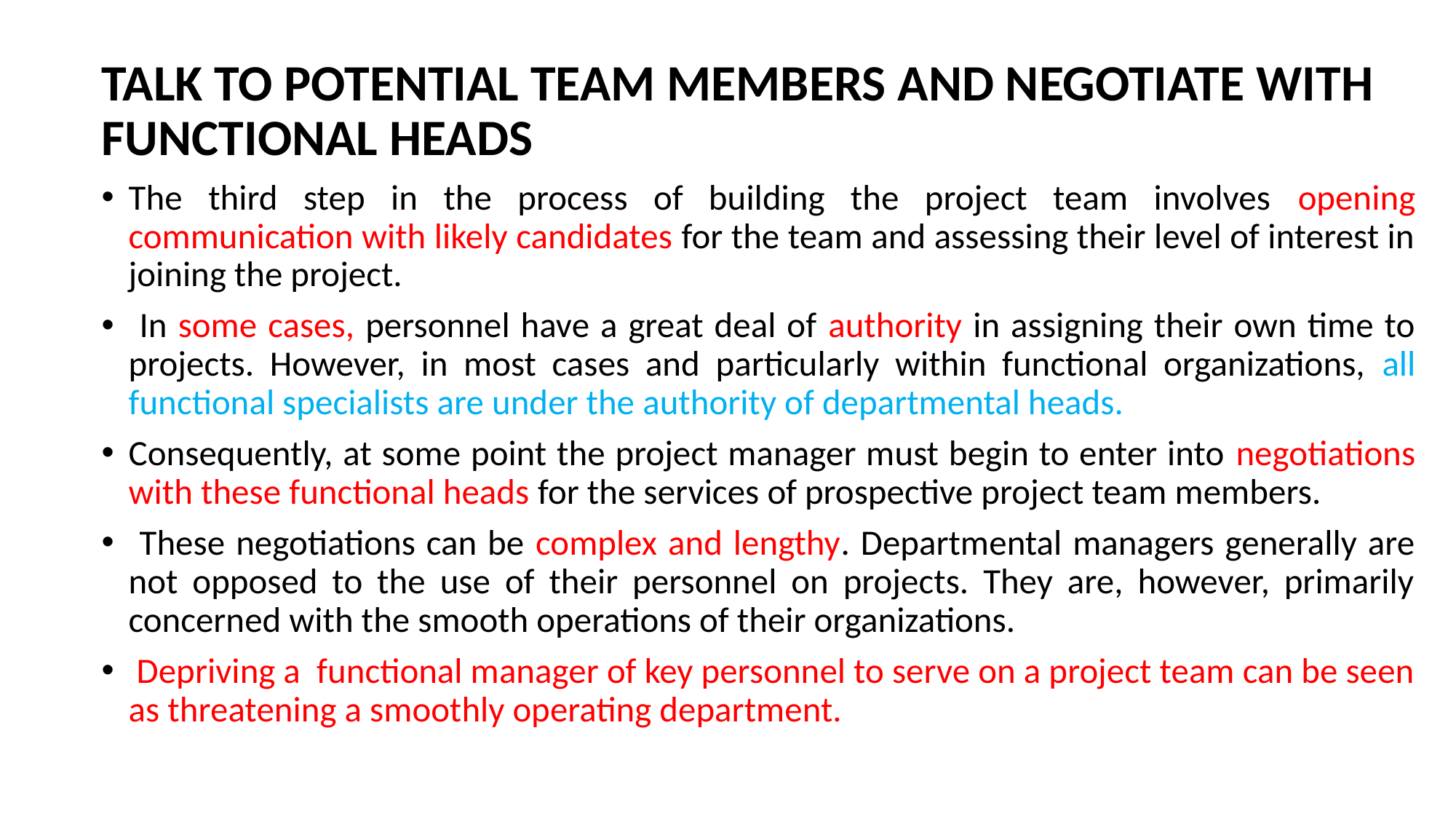

TALK TO POTENTIAL TEAM MEMBERS AND NEGOTIATE WITH FUNCTIONAL HEADS
The third step in the process of building the project team involves opening communication with likely candidates for the team and assessing their level of interest in joining the project.
 In some cases, personnel have a great deal of authority in assigning their own time to projects. However, in most cases and particularly within functional organizations, all functional specialists are under the authority of departmental heads.
Consequently, at some point the project manager must begin to enter into negotiations with these functional heads for the services of prospective project team members.
 These negotiations can be complex and lengthy. Departmental managers generally are not opposed to the use of their personnel on projects. They are, however, primarily concerned with the smooth operations of their organizations.
 Depriving a  functional manager of key personnel to serve on a project team can be seen as threatening a smoothly operating department.